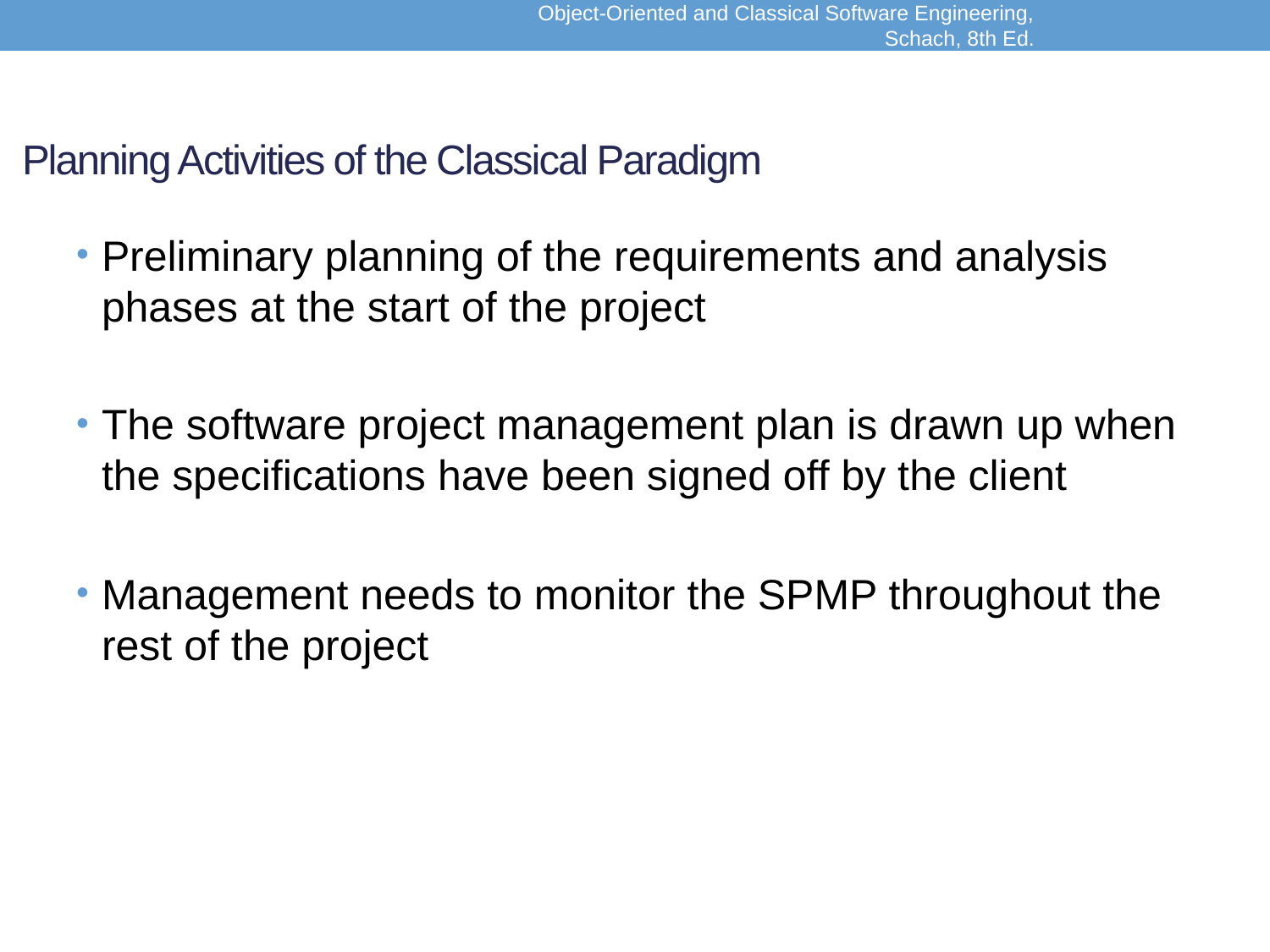

Object-Oriented and Classical Software Engineering, Schach, 8th Ed.
# Planning Activities of the Classical Paradigm
Preliminary planning of the requirements and analysis phases at the start of the project

The software project management plan is drawn up when the specifications have been signed off by the client

Management needs to monitor the SPMP throughout the rest of the project